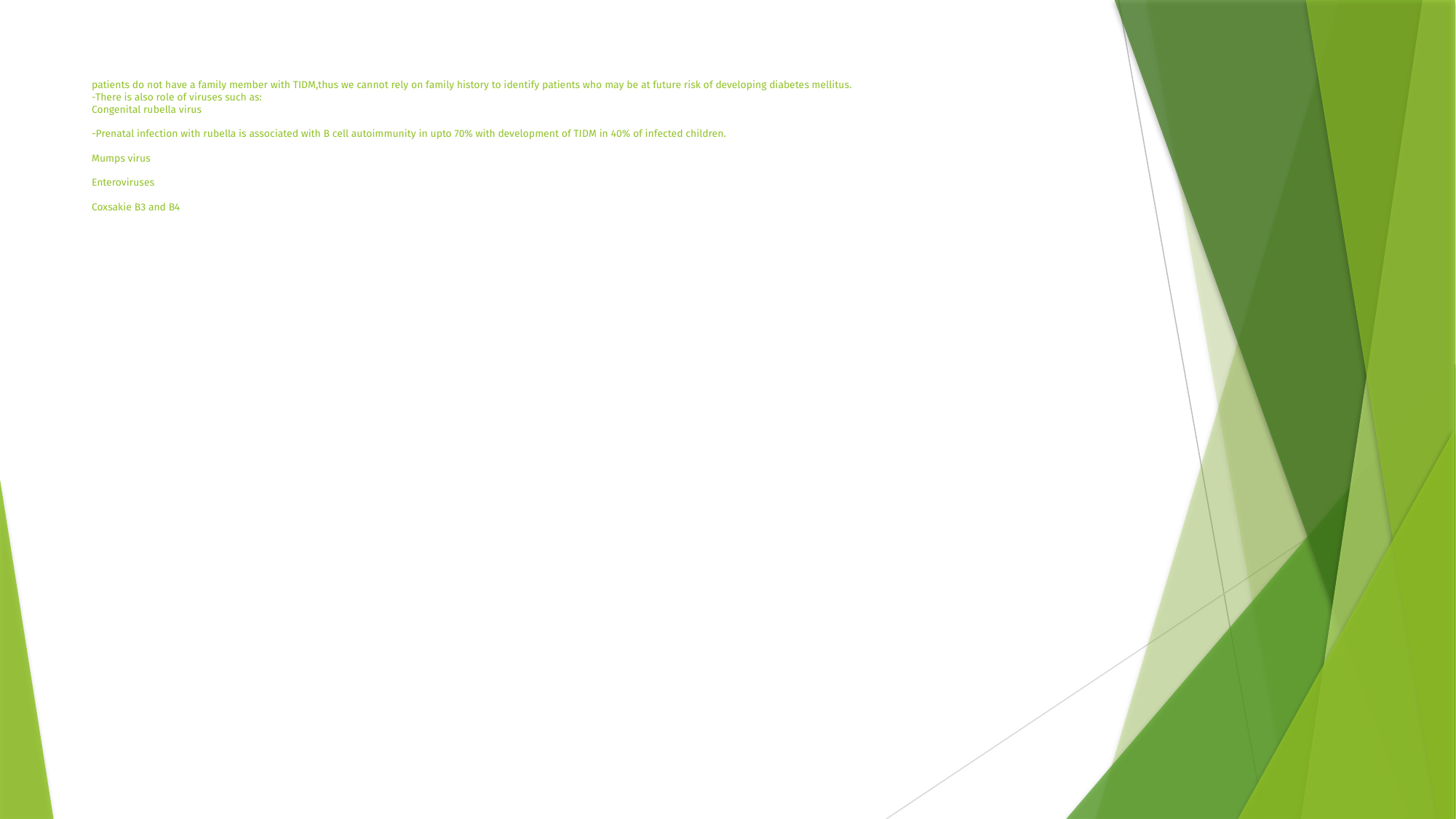

# patients do not have a family member with TIDM,thus we cannot rely on family history to identify patients who may be at future risk of developing diabetes mellitus. -There is also role of viruses such as: Congenital rubella virus -Prenatal infection with rubella is associated with B cell autoimmunity in upto 70% with development of TIDM in 40% of infected children. Mumps virus Enteroviruses Coxsakie B3 and B4